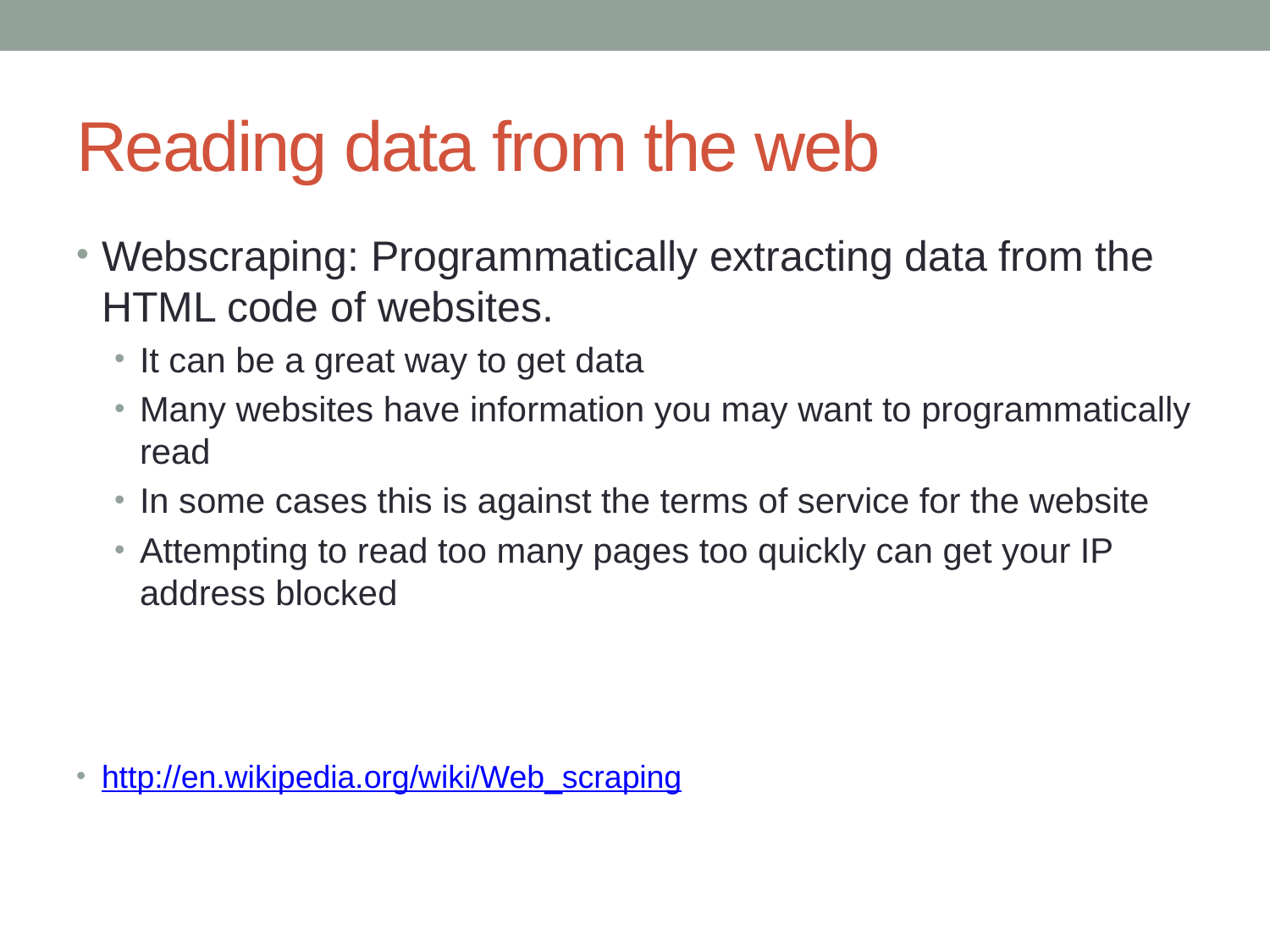

# Reading data from the web
Webscraping: Programmatically extracting data from the HTML code of websites.
It can be a great way to get data
Many websites have information you may want to programmatically read
In some cases this is against the terms of service for the website
Attempting to read too many pages too quickly can get your IP address blocked

http://en.wikipedia.org/wiki/Web_scraping